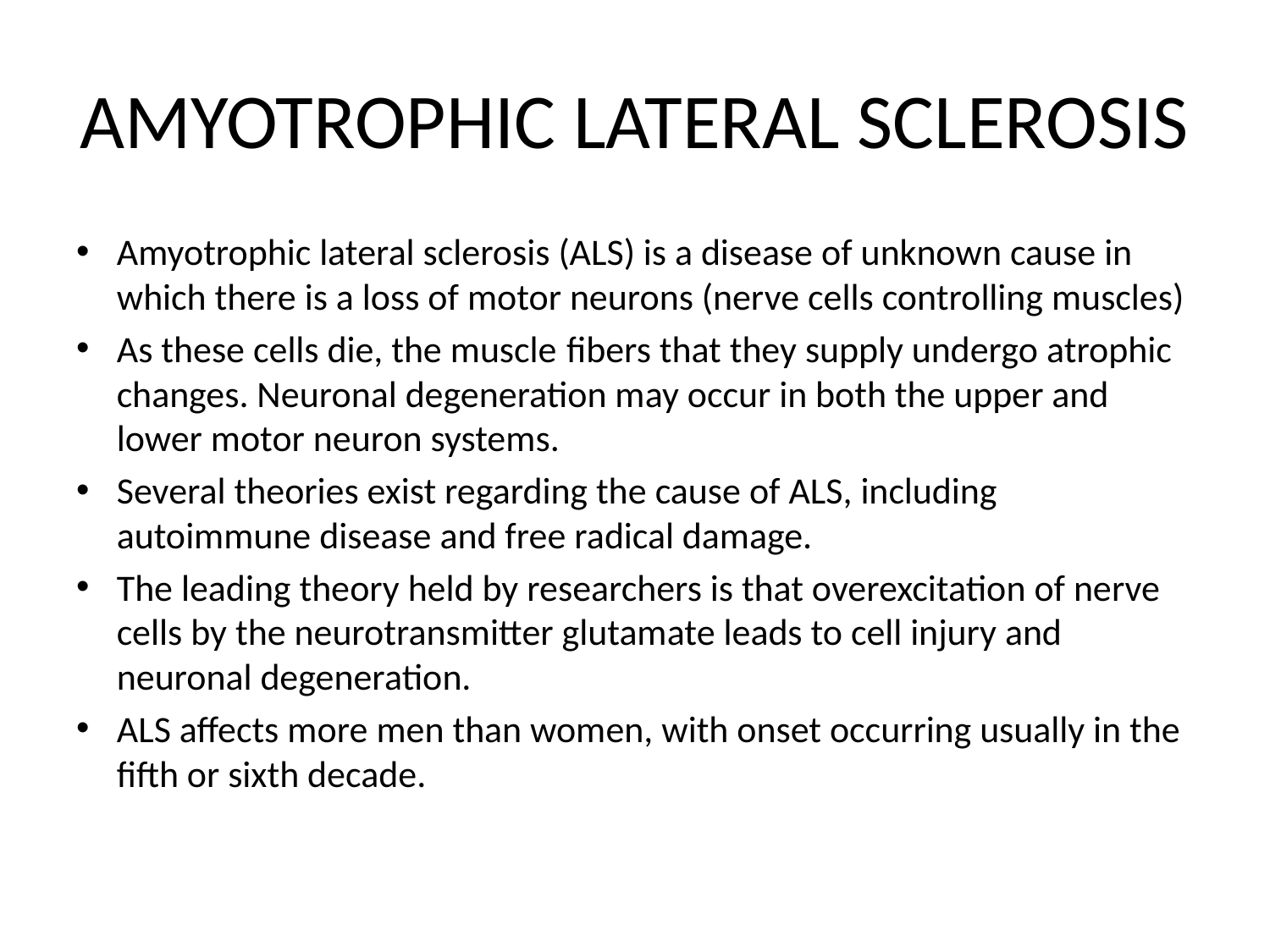

# AMYOTROPHIC LATERAL SCLEROSIS
Amyotrophic lateral sclerosis (ALS) is a disease of unknown cause in which there is a loss of motor neurons (nerve cells controlling muscles)
As these cells die, the muscle ﬁbers that they supply undergo atrophic changes. Neuronal degeneration may occur in both the upper and lower motor neuron systems.
Several theories exist regarding the cause of ALS, including autoimmune disease and free radical damage.
The leading theory held by researchers is that overexcitation of nerve cells by the neurotransmitter glutamate leads to cell injury and neuronal degeneration.
ALS affects more men than women, with onset occurring usually in the fifth or sixth decade.